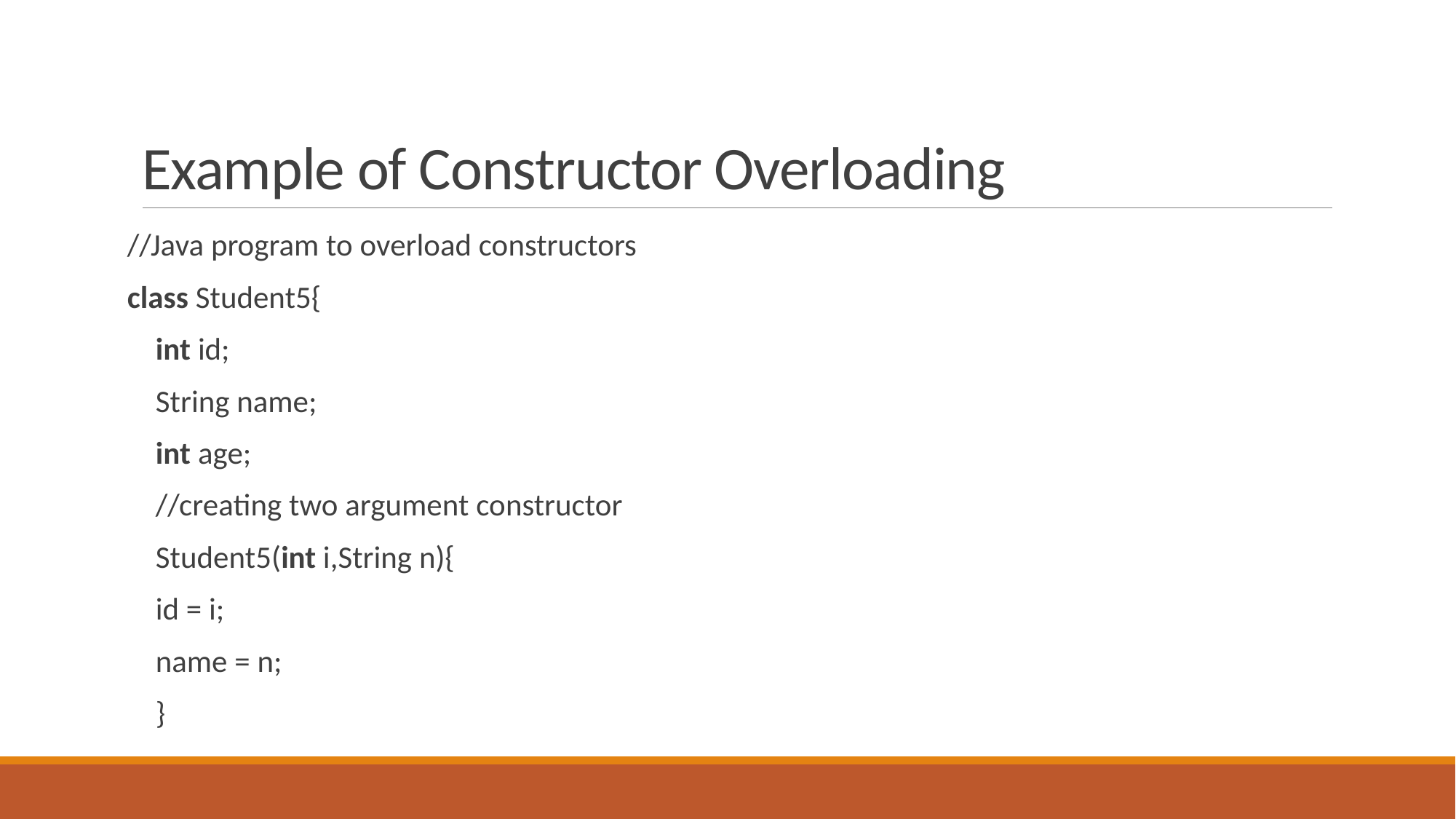

# Example of Constructor Overloading
//Java program to overload constructors
class Student5{
    int id;
    String name;
    int age;
    //creating two argument constructor
    Student5(int i,String n){
    id = i;
    name = n;
    }